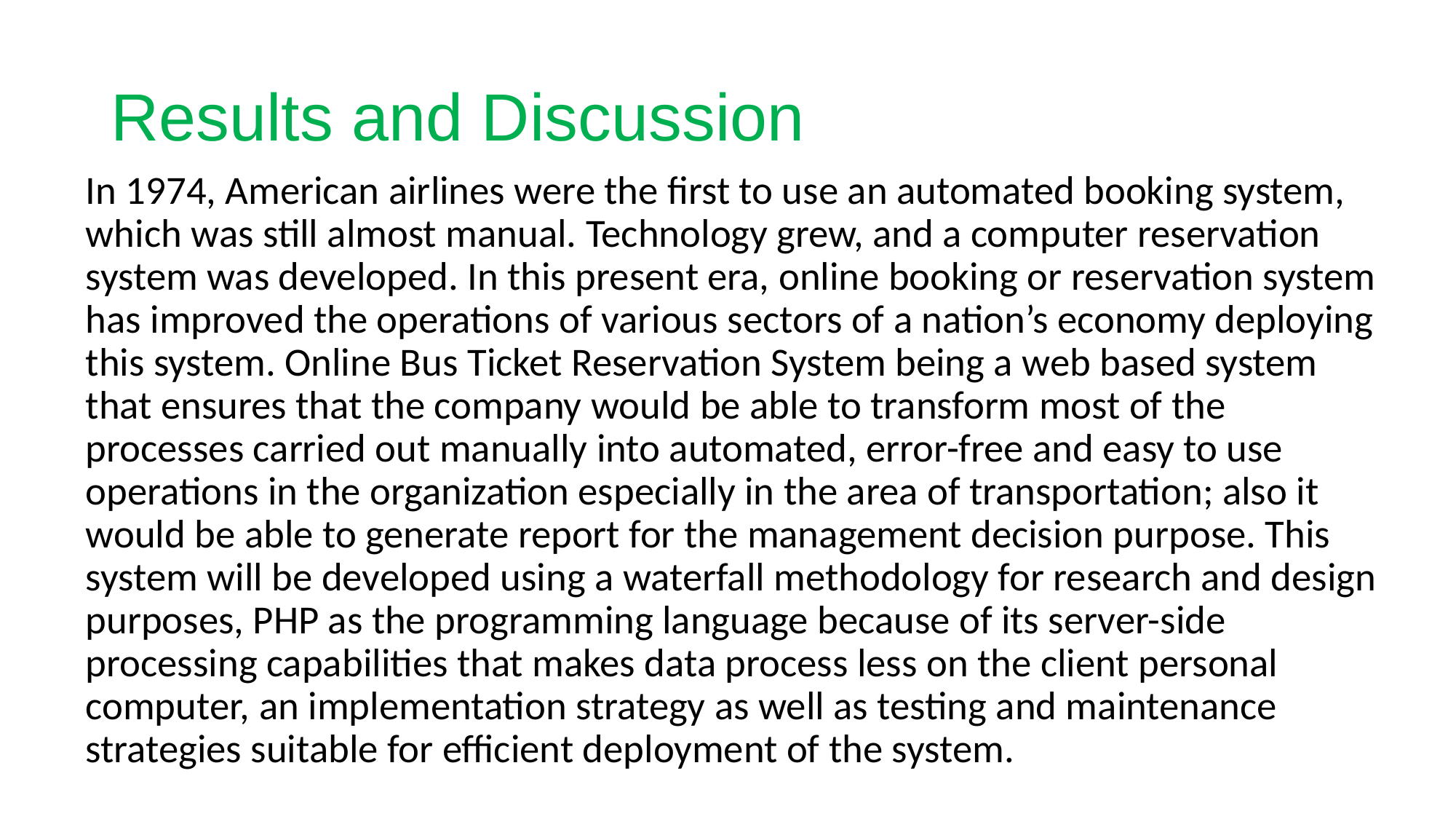

# Results and Discussion
In 1974, American airlines were the first to use an automated booking system, which was still almost manual. Technology grew, and a computer reservation system was developed. In this present era, online booking or reservation system has improved the operations of various sectors of a nation’s economy deploying this system. Online Bus Ticket Reservation System being a web based system that ensures that the company would be able to transform most of the processes carried out manually into automated, error-free and easy to use operations in the organization especially in the area of transportation; also it would be able to generate report for the management decision purpose. This system will be developed using a waterfall methodology for research and design purposes, PHP as the programming language because of its server-side processing capabilities that makes data process less on the client personal computer, an implementation strategy as well as testing and maintenance strategies suitable for efficient deployment of the system.